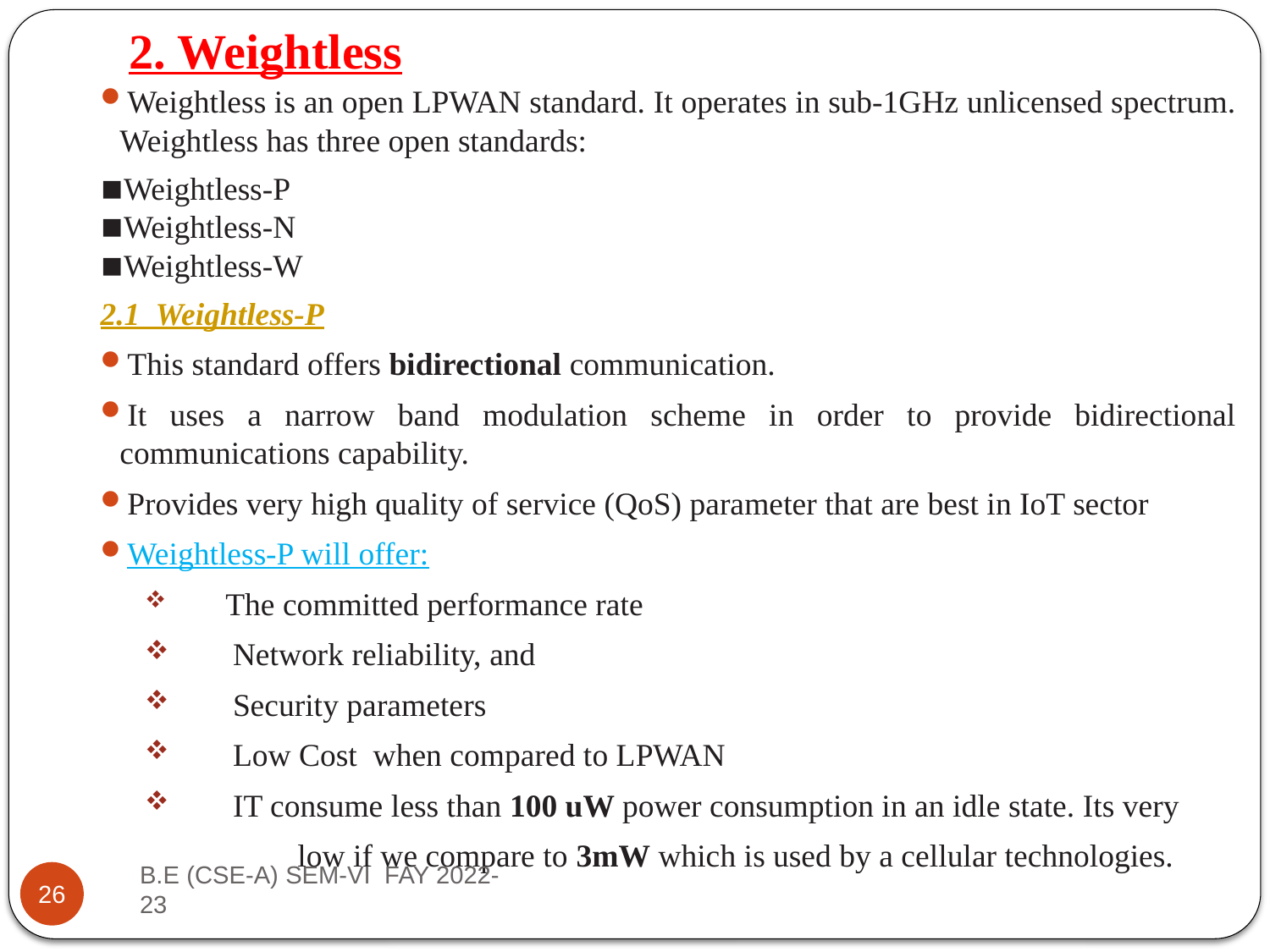

Weightless is an open LPWAN standard. It operates in sub-1GHz unlicensed spectrum. Weightless has three open standards:
Weightless-P
Weightless-N
Weightless-W
2.1  Weightless-P
This standard offers bidirectional communication.
It uses a narrow band modulation scheme in order to provide bidirectional communications capability.
Provides very high quality of service (QoS) parameter that are best in IoT sector
Weightless-P will offer:
       The committed performance rate
       Network reliability, and
       Security parameters
       Low Cost  when compared to LPWAN
       IT consume less than 100 uW power consumption in an idle state. Its very
                   low if we compare to 3mW which is used by a cellular technologies.
# 2. Weightless
B.E (CSE-A) SEM-VI  FAY 2022-23
26